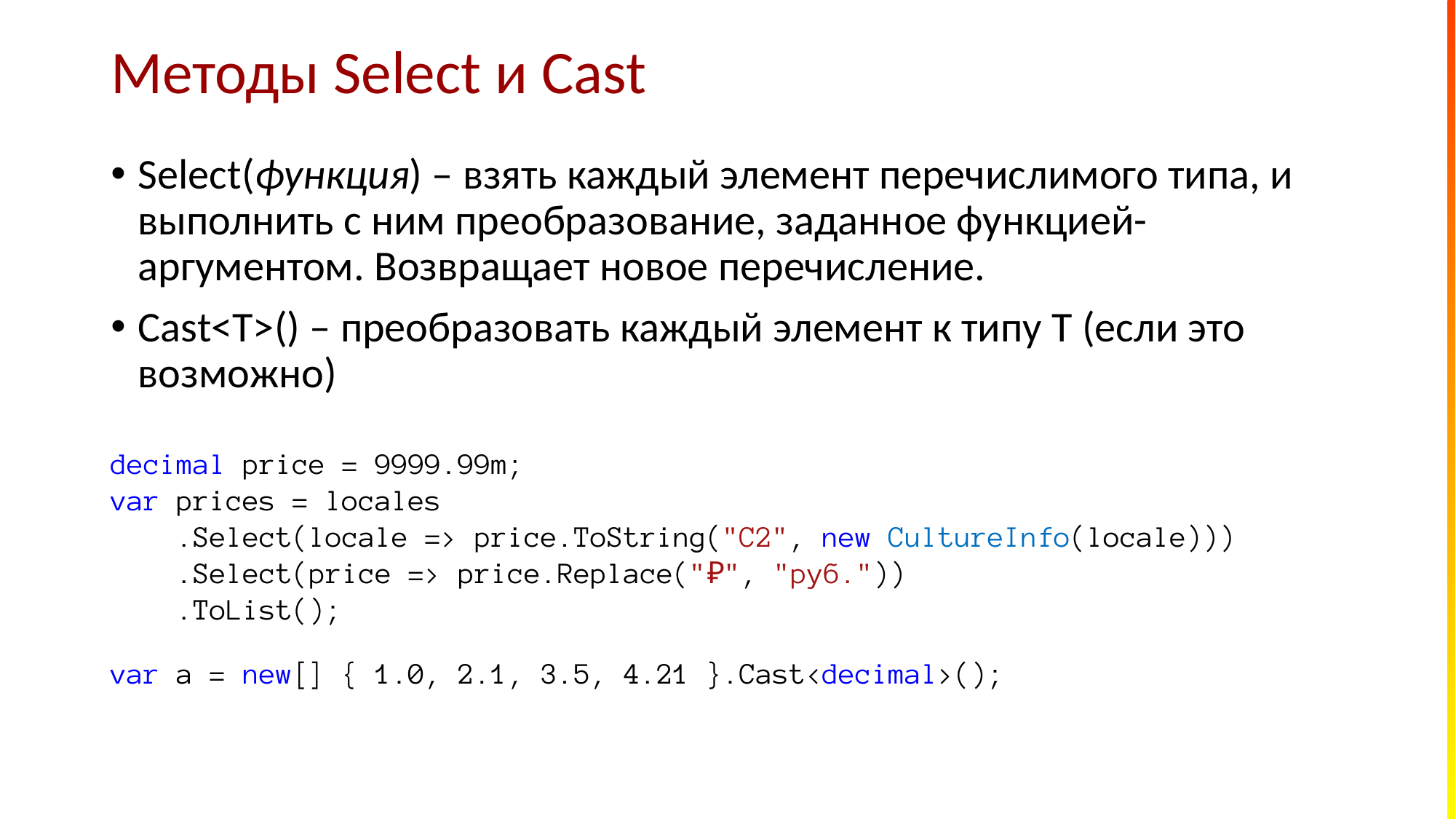

# Методы Select и Cast
Select(функция) – взять каждый элемент перечислимого типа, и выполнить с ним преобразование, заданное функцией-аргументом. Возвращает новое перечисление.
Cast<T>() – преобразовать каждый элемент к типу T (если это возможно)
decimal price = 9999.99m;
var prices = locales
    .Select(locale => price.ToString("C2", new CultureInfo(locale)))
    .Select(price => price.Replace("₽", "руб."))
    .ToList();
var a = new[] { 1.0, 2.1, 3.5, 4.21 }.Cast<decimal>();